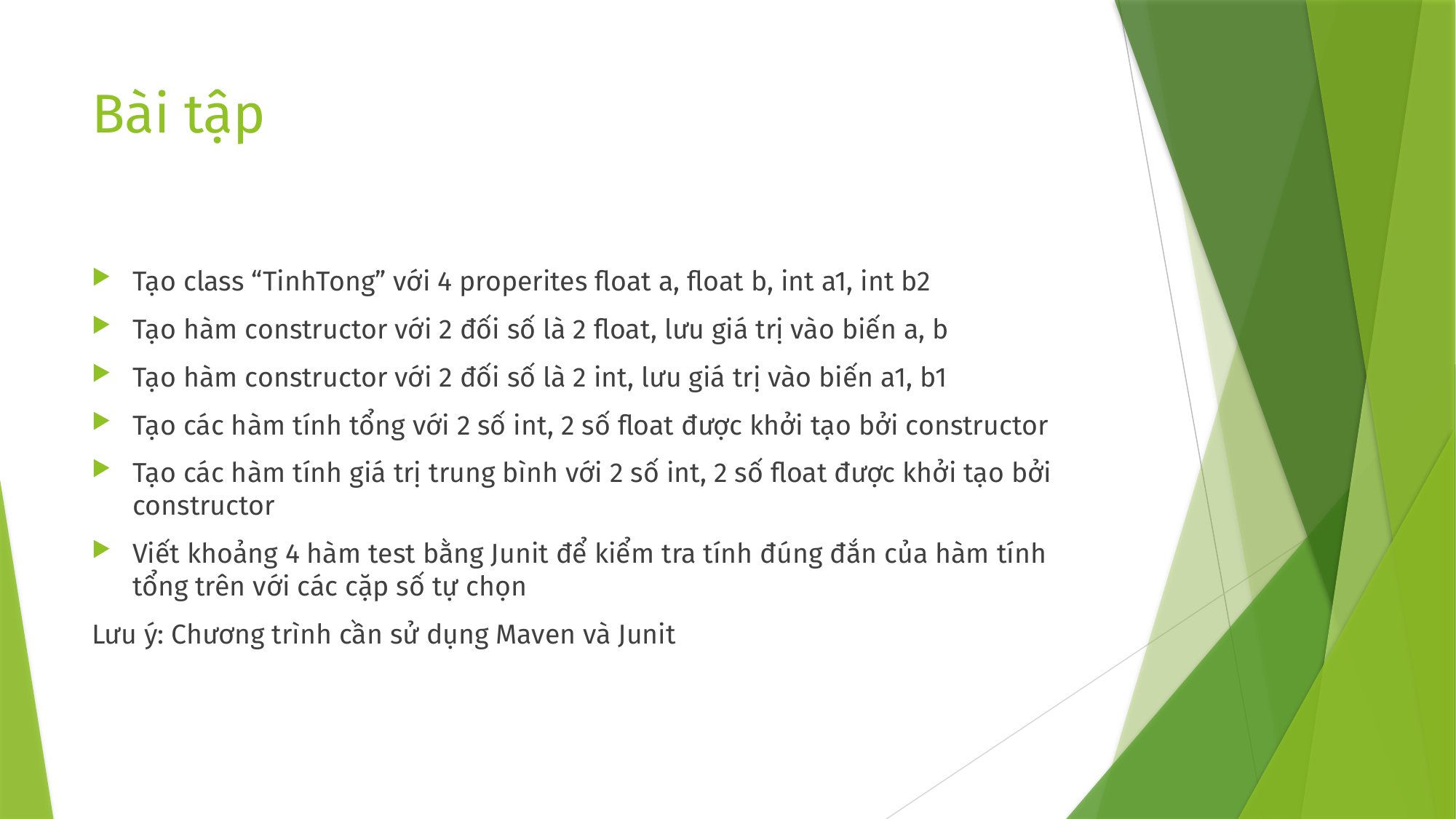

# Bài tập
Tạo class “TinhTong” với 4 properites float a, float b, int a1, int b2
Tạo hàm constructor với 2 đối số là 2 float, lưu giá trị vào biến a, b
Tạo hàm constructor với 2 đối số là 2 int, lưu giá trị vào biến a1, b1
Tạo các hàm tính tổng với 2 số int, 2 số float được khởi tạo bởi constructor
Tạo các hàm tính giá trị trung bình với 2 số int, 2 số float được khởi tạo bởi constructor
Viết khoảng 4 hàm test bằng Junit để kiểm tra tính đúng đắn của hàm tính tổng trên với các cặp số tự chọn
Lưu ý: Chương trình cần sử dụng Maven và Junit